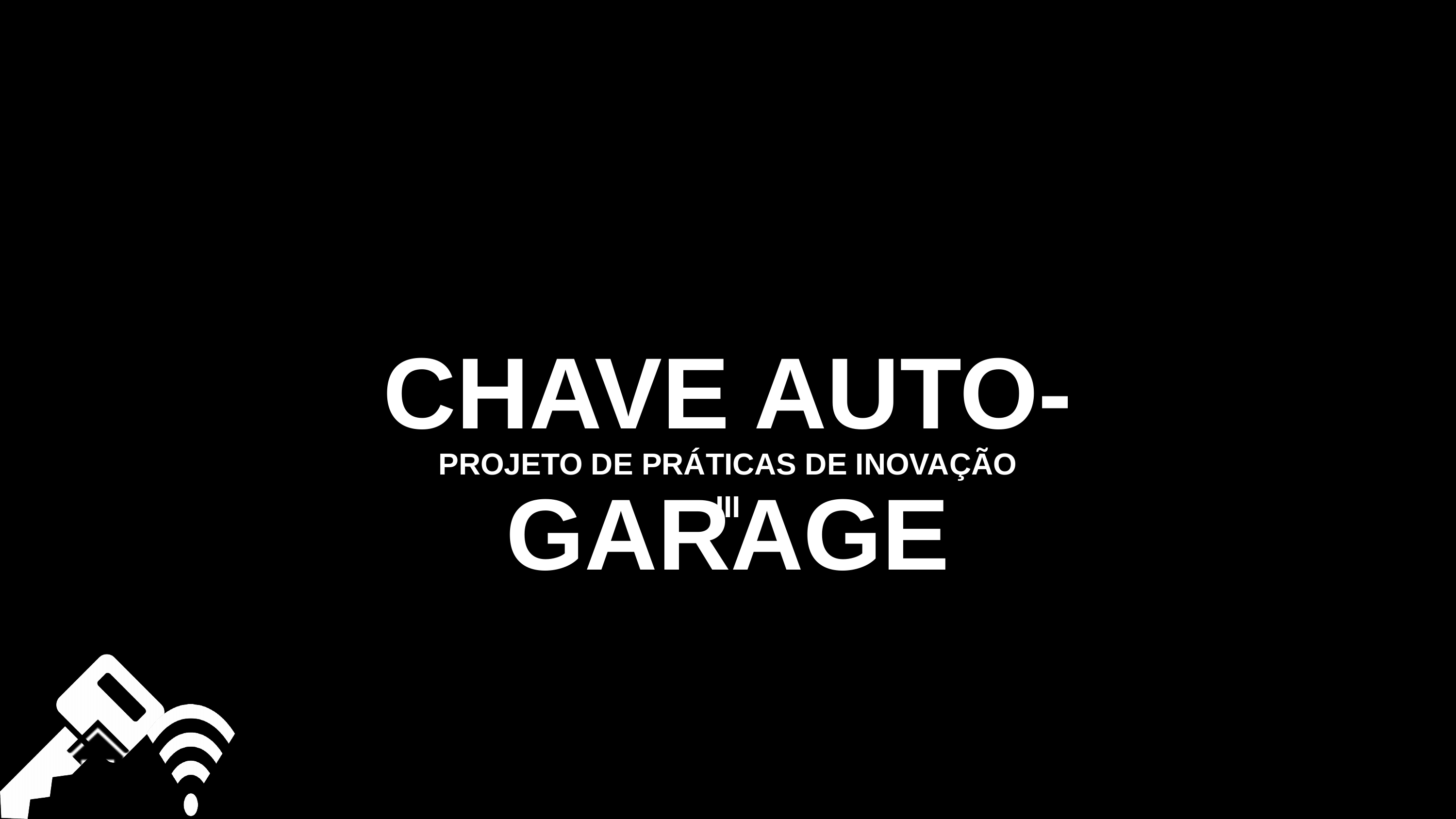

CHAVE AUTO-GARAGE
PROJETO DE PRÁTICAS DE INOVAÇÃO III